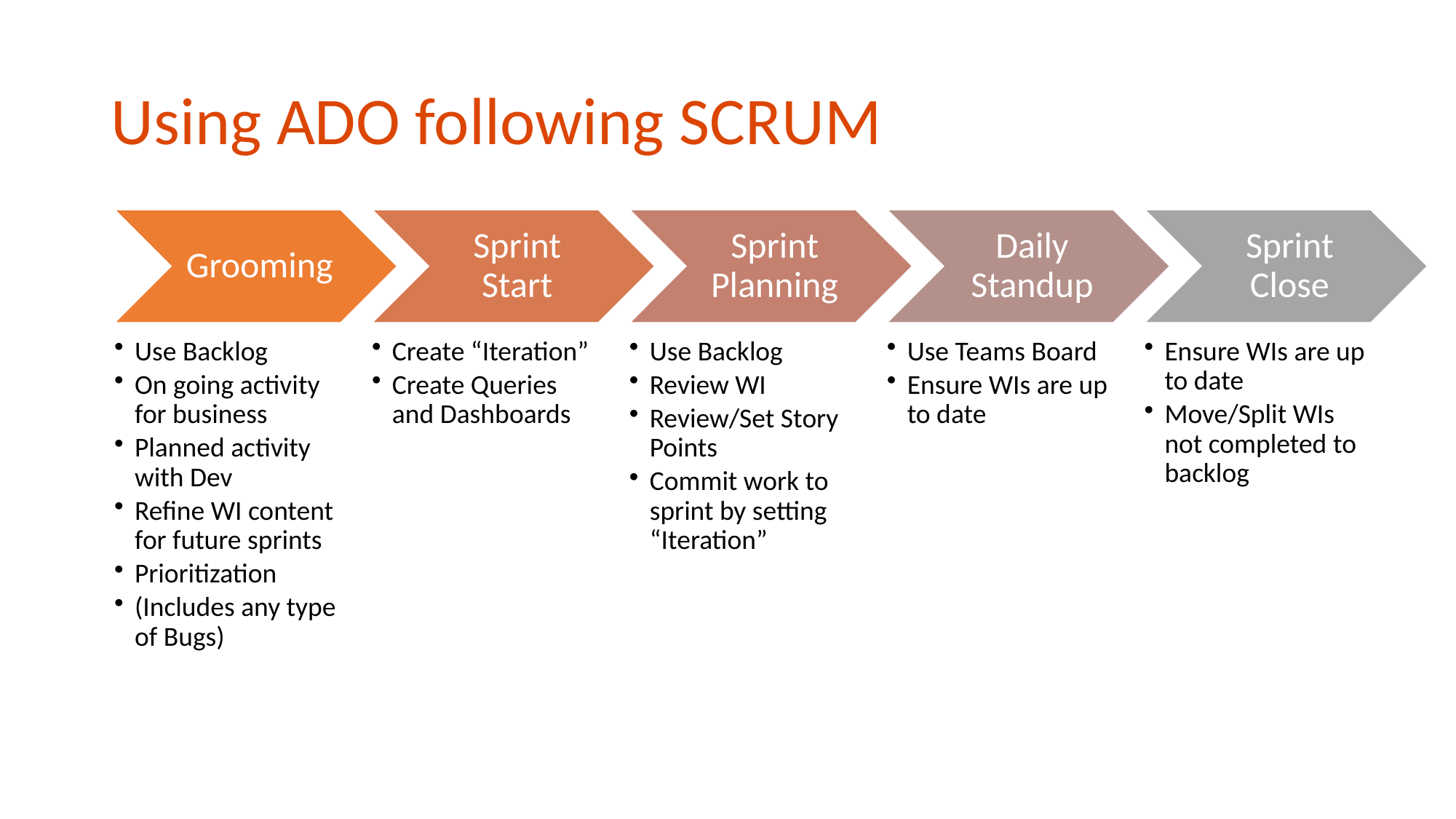

# Using ADO following SCRUM
Grooming
Use Backlog
On going activity for business
Planned activity with Dev
Refine WI content for future sprints
Prioritization
(Includes any type of Bugs)
Sprint Start
Create “Iteration”
Create Queries and Dashboards
Sprint Planning
Use Backlog
Review WI
Review/Set Story Points
Commit work to sprint by setting “Iteration”
Daily Standup
Use Teams Board
Ensure WIs are up to date
Sprint Close
Ensure WIs are up to date
Move/Split WIs not completed to backlog